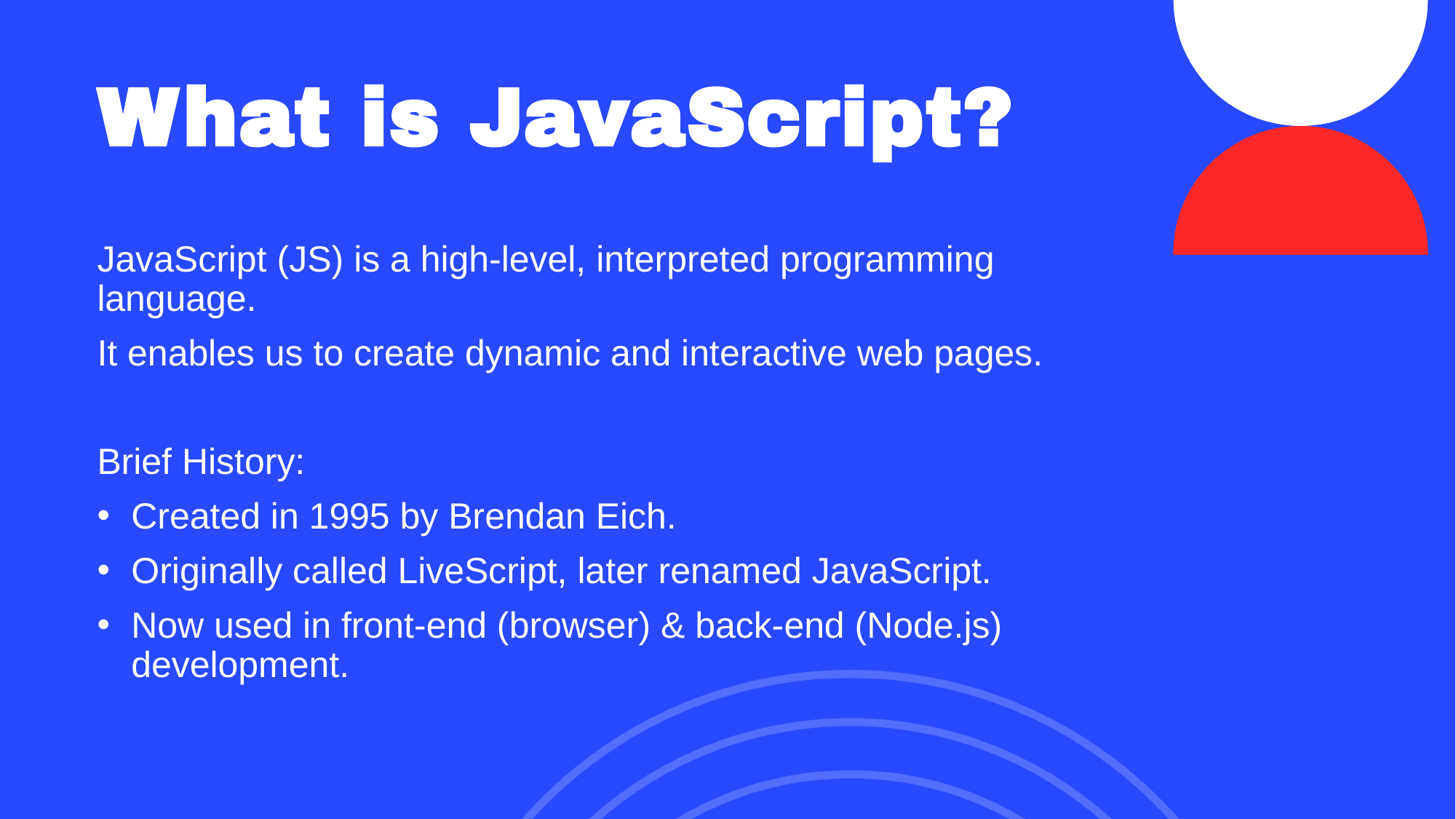

# What is JavaScript?

JavaScript (JS) is a high-level, interpreted programming language.
It enables us to create dynamic and interactive web pages.

Brief History:
Created in 1995 by Brendan Eich.
Originally called LiveScript, later renamed JavaScript.
Now used in front-end (browser) & back-end (Node.js) development.